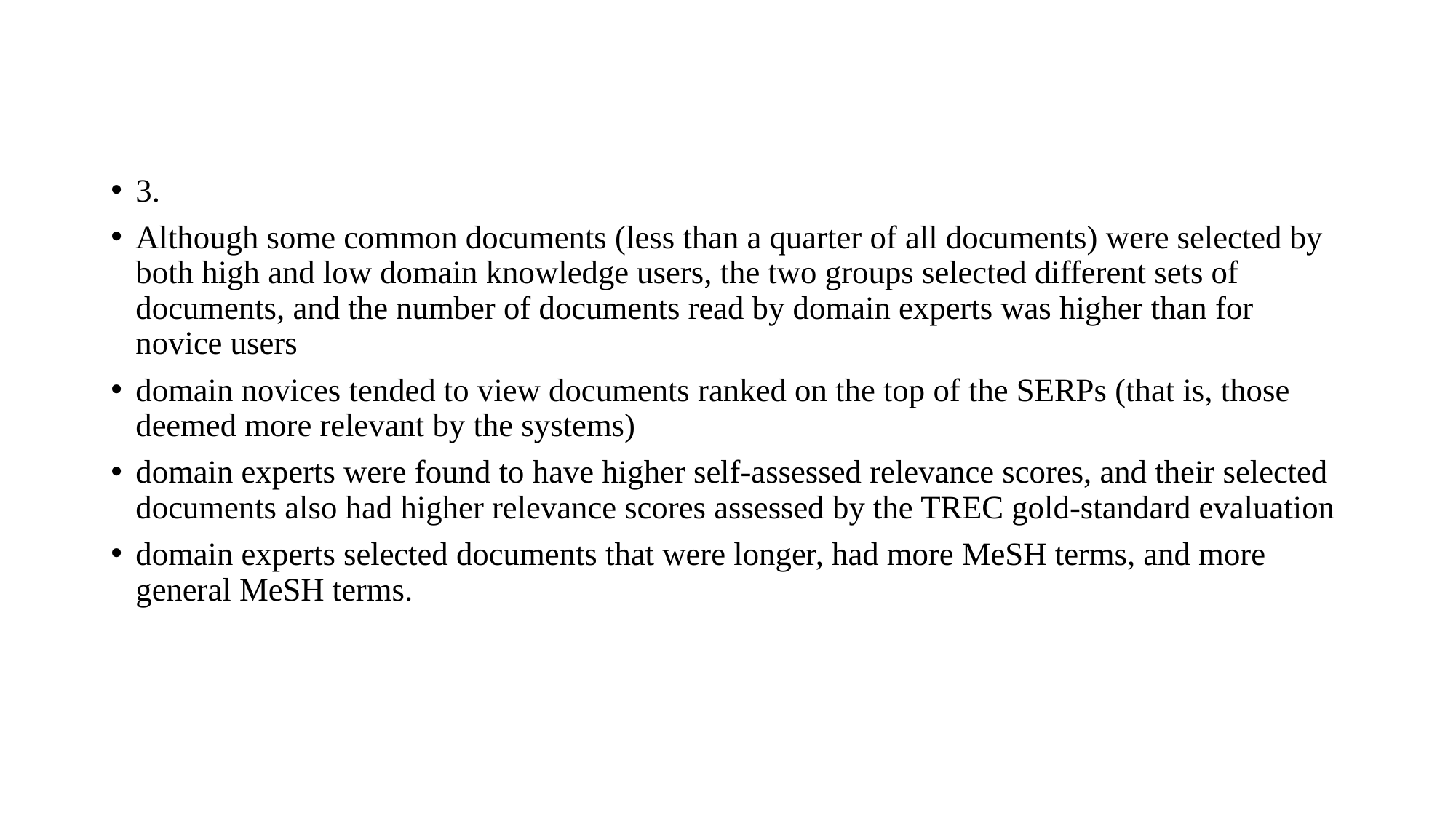

3.
Although some common documents (less than a quarter of all documents) were selected by both high and low domain knowledge users, the two groups selected different sets of documents, and the number of documents read by domain experts was higher than for novice users
domain novices tended to view documents ranked on the top of the SERPs (that is, those deemed more relevant by the systems)
domain experts were found to have higher self-assessed relevance scores, and their selected documents also had higher relevance scores assessed by the TREC gold-standard evaluation
domain experts selected documents that were longer, had more MeSH terms, and more general MeSH terms.